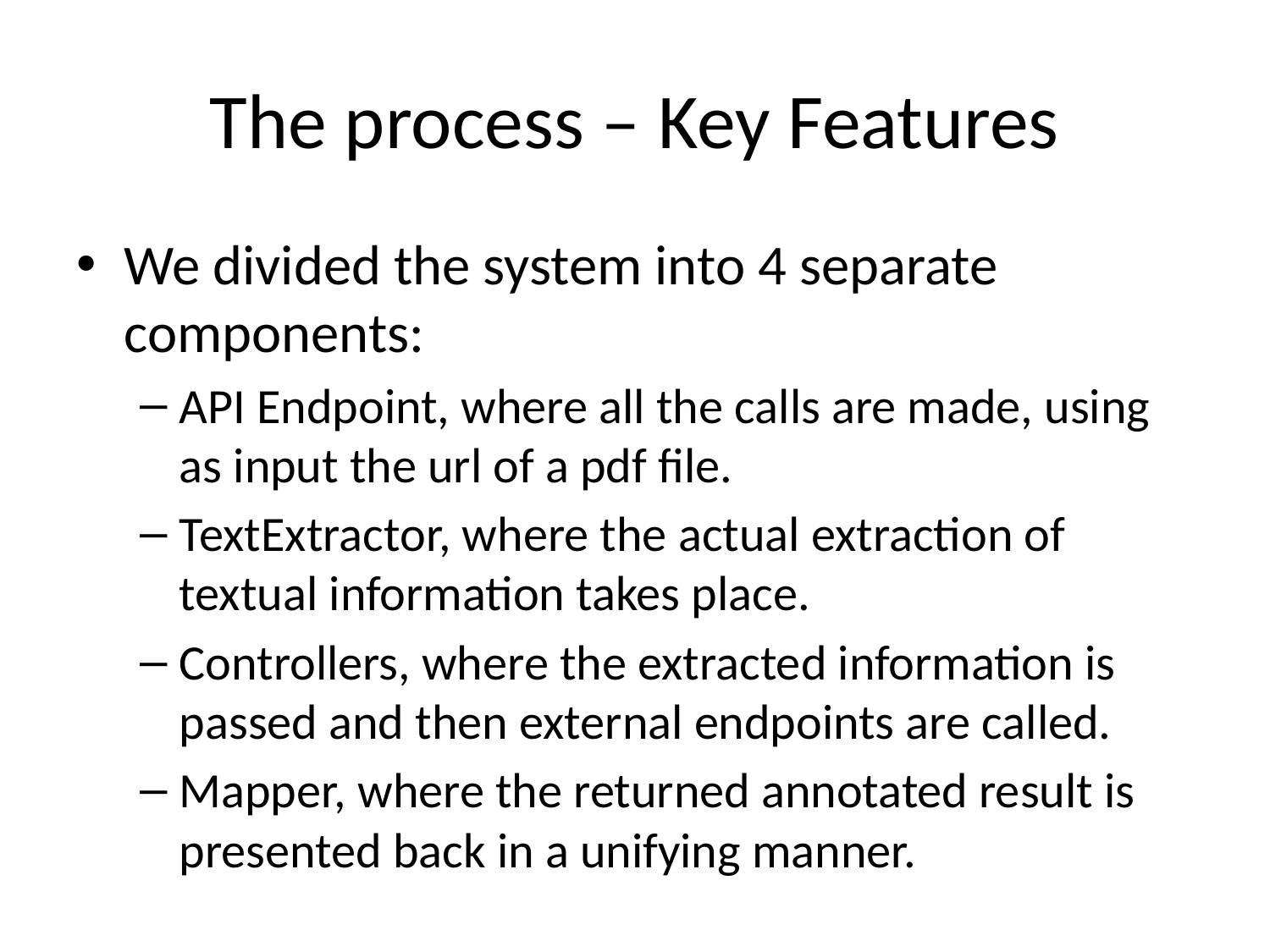

# The process – Key Features
We divided the system into 4 separate components:
API Endpoint, where all the calls are made, using as input the url of a pdf file.
TextExtractor, where the actual extraction of textual information takes place.
Controllers, where the extracted information is passed and then external endpoints are called.
Mapper, where the returned annotated result is presented back in a unifying manner.